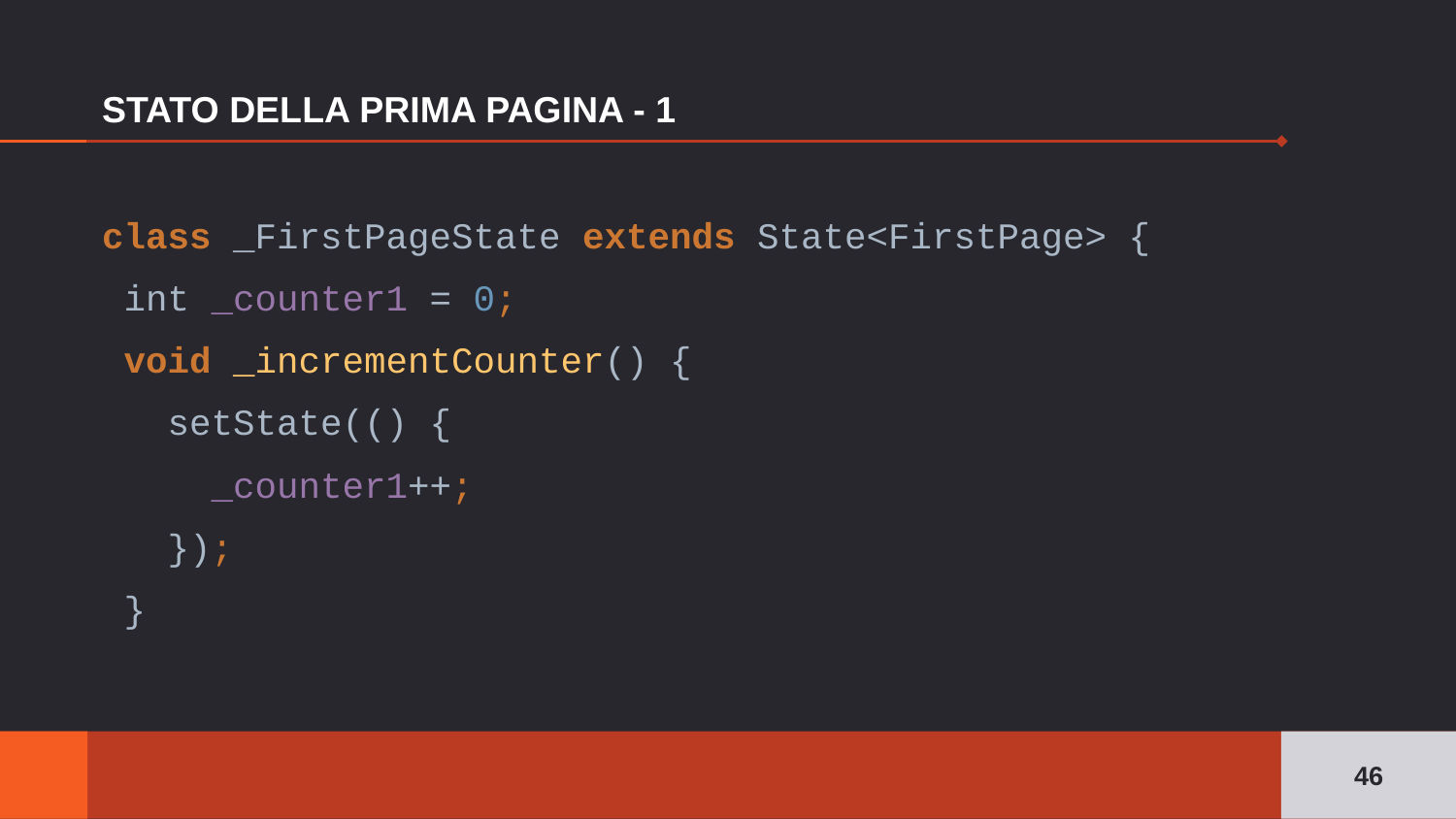

# STATO DELLA PRIMA PAGINA - 1
class _FirstPageState extends State<FirstPage> {
 int _counter1 = 0;
 void _incrementCounter() {
   setState(() {
     _counter1++;
   });
 }

46